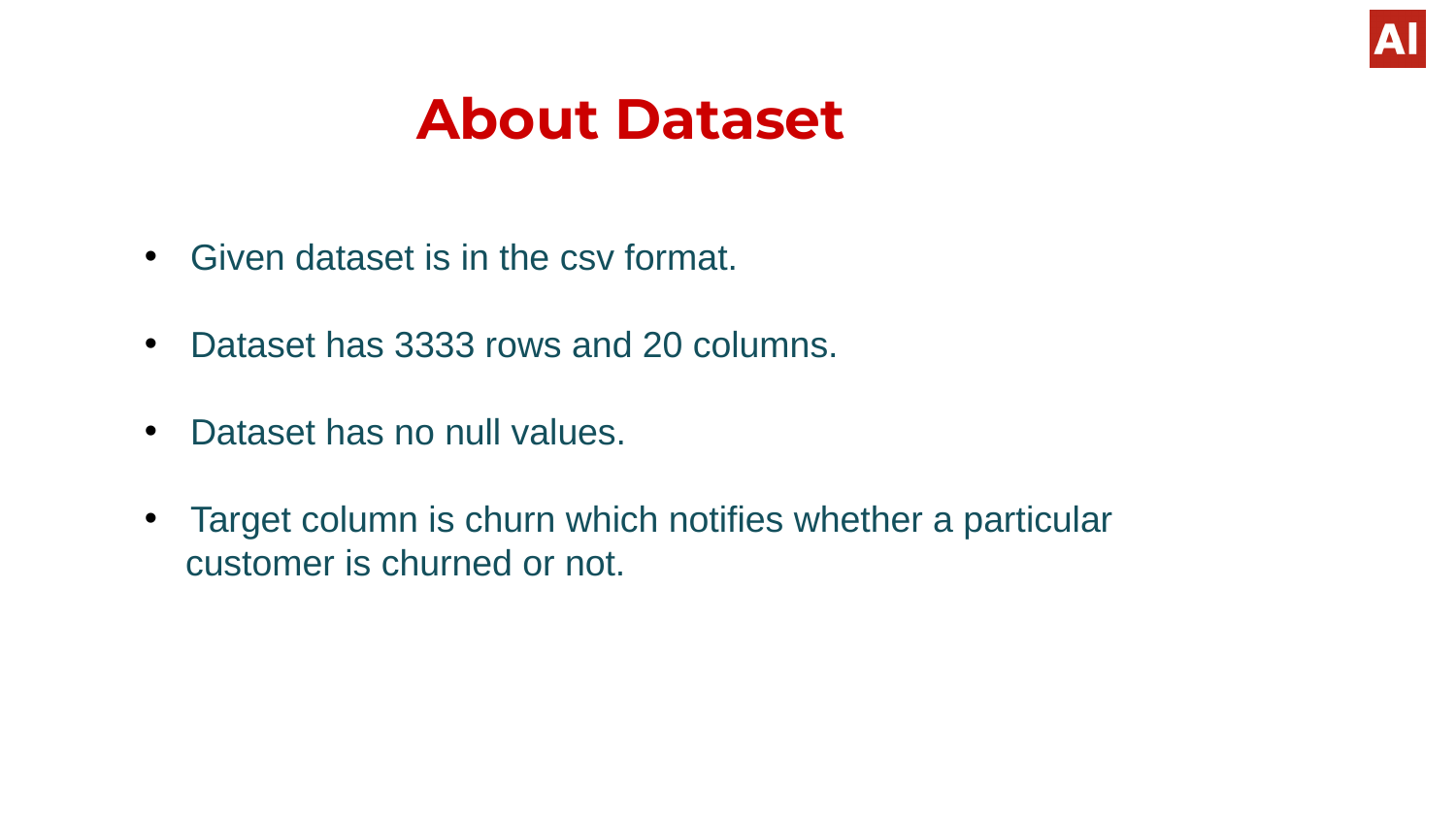

# About Dataset
Given dataset is in the csv format.

Dataset has 3333 rows and 20 columns.

Dataset has no null values.

Target column is churn which notifies whether a particular
    customer is churned or not.